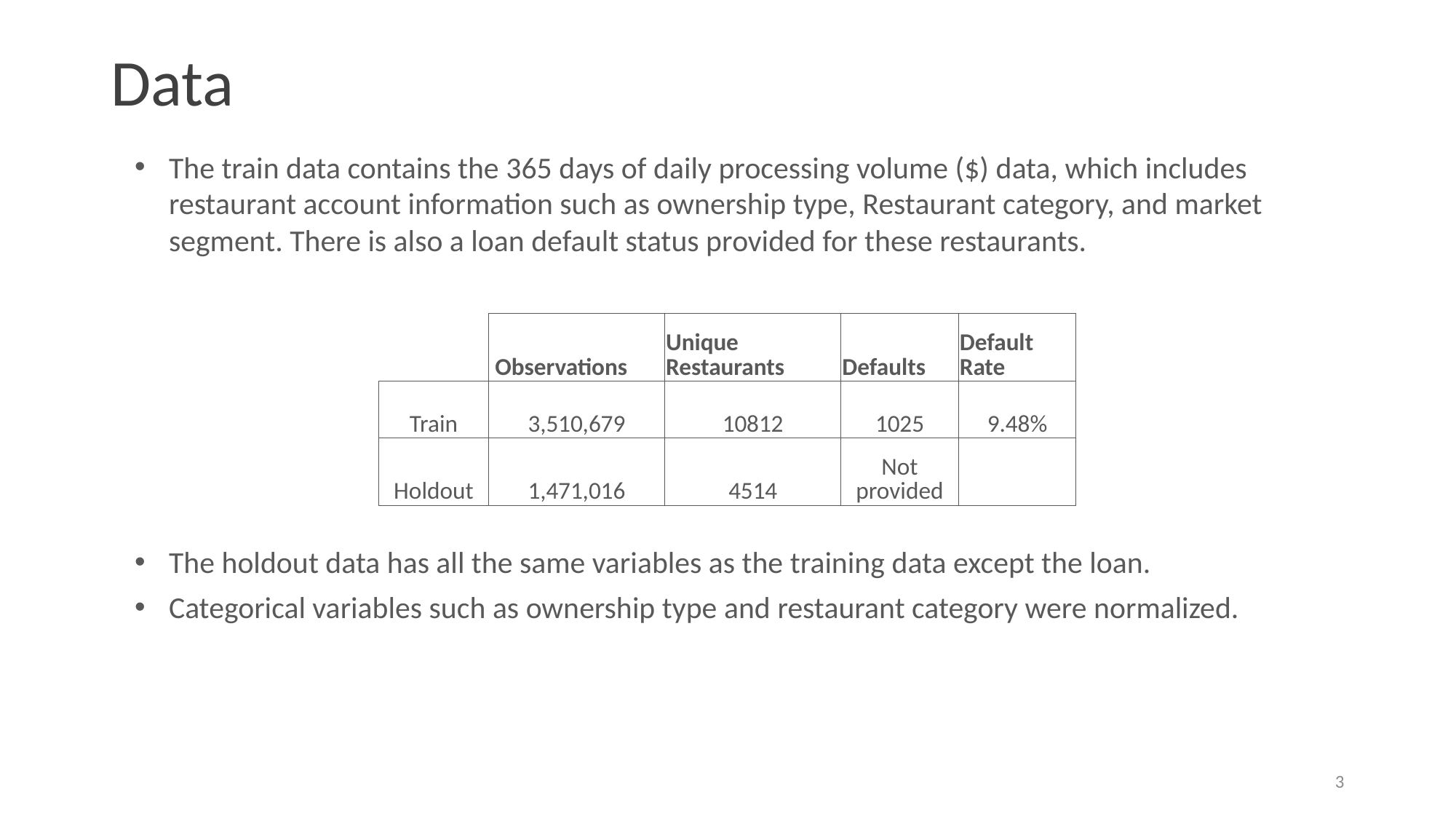

# Data
The train data contains the 365 days of daily processing volume ($) data, which includes restaurant account information such as ownership type, Restaurant category, and market segment. There is also a loan default status provided for these restaurants.
|  | Observations | Unique Restaurants | Defaults | Default Rate |
| --- | --- | --- | --- | --- |
| Train | 3,510,679 | 10812 | 1025 | 9.48% |
| Holdout | 1,471,016 | 4514 | Not provided |  |
The holdout data has all the same variables as the training data except the loan.
Categorical variables such as ownership type and restaurant category were normalized.
3